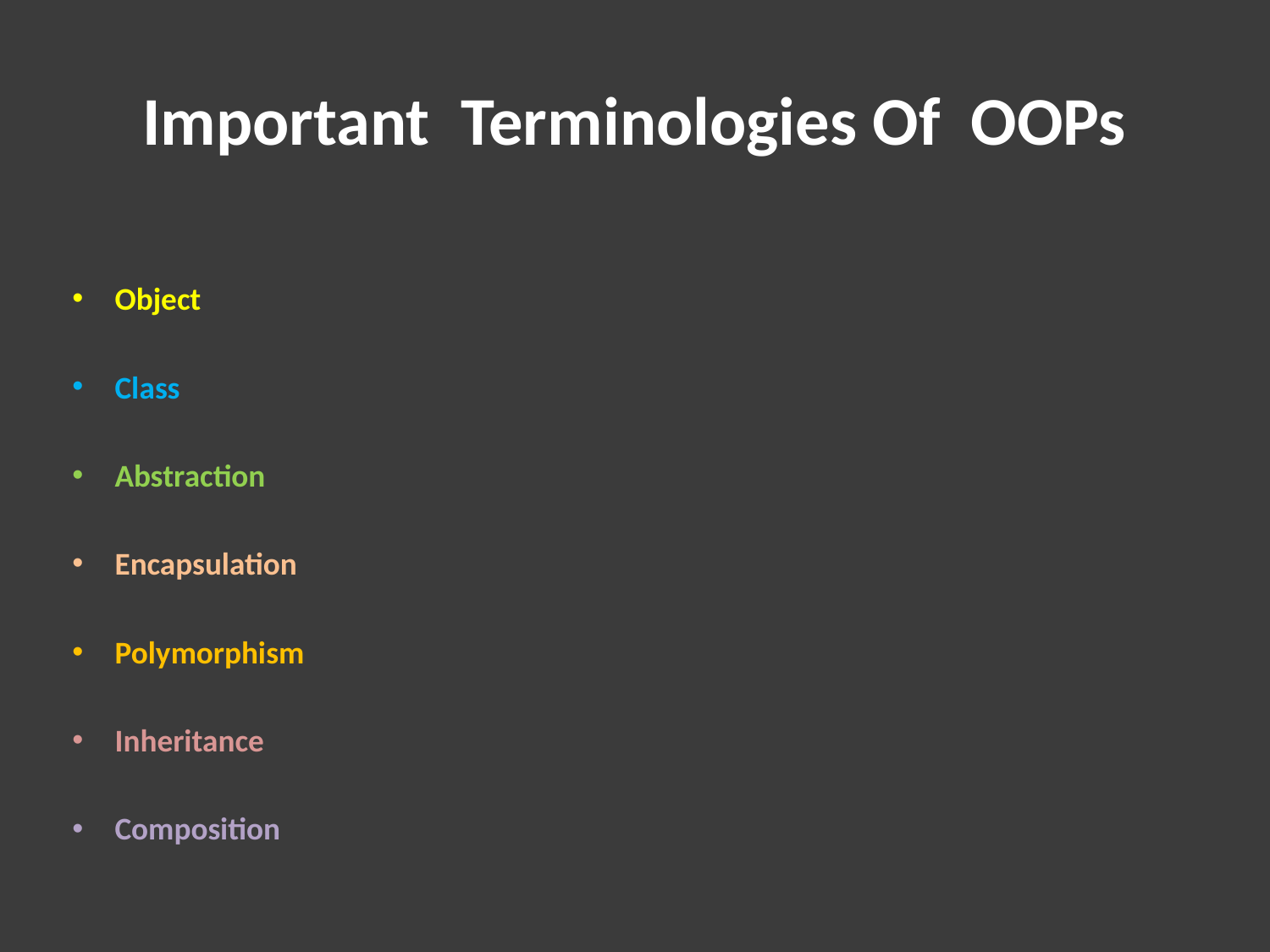

# Important  Terminologies Of  OOPs

Object

Class

Abstraction

Encapsulation

Polymorphism

Inheritance

Composition